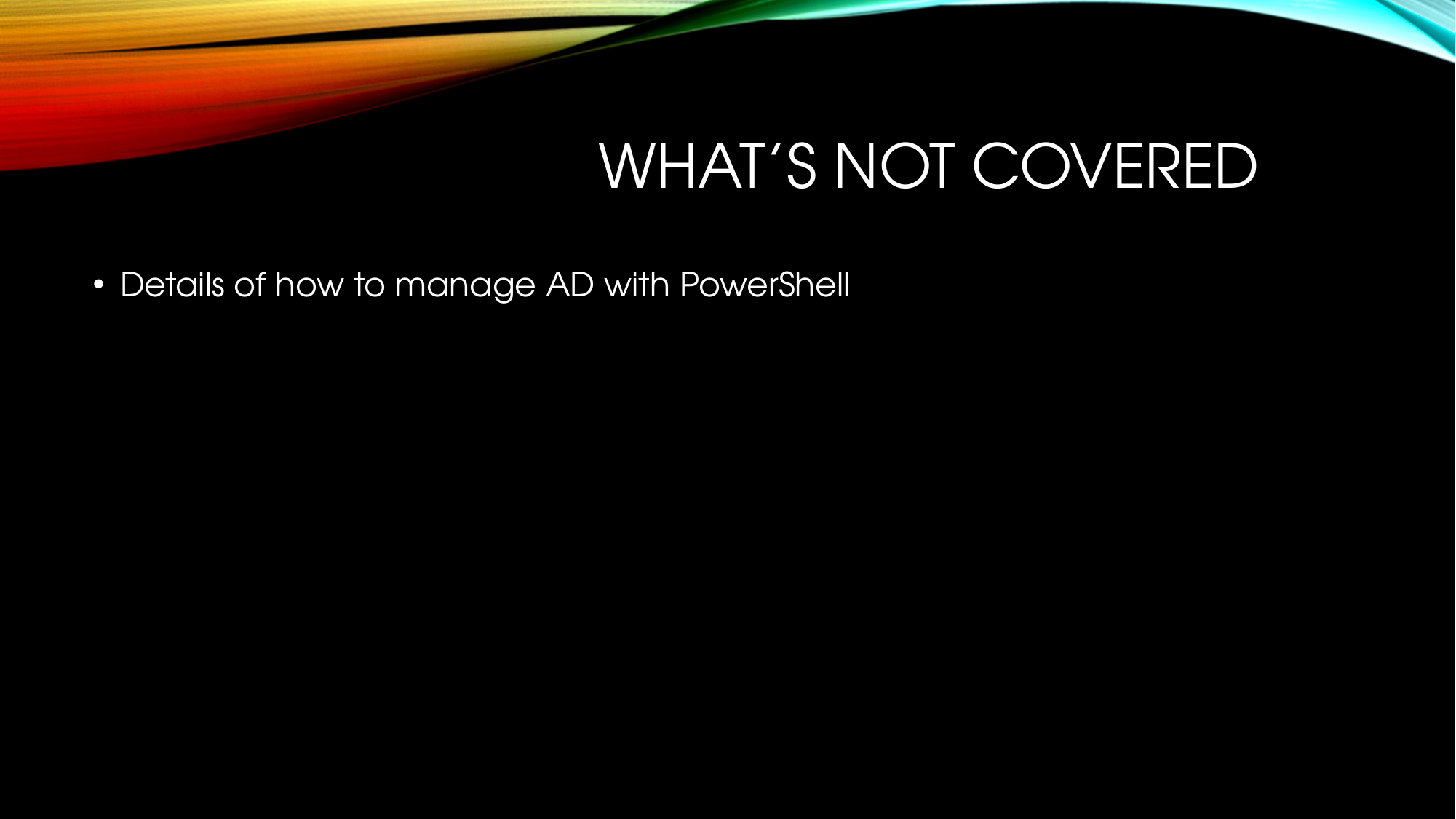

# What’s not covered
Details of how to manage AD with PowerShell